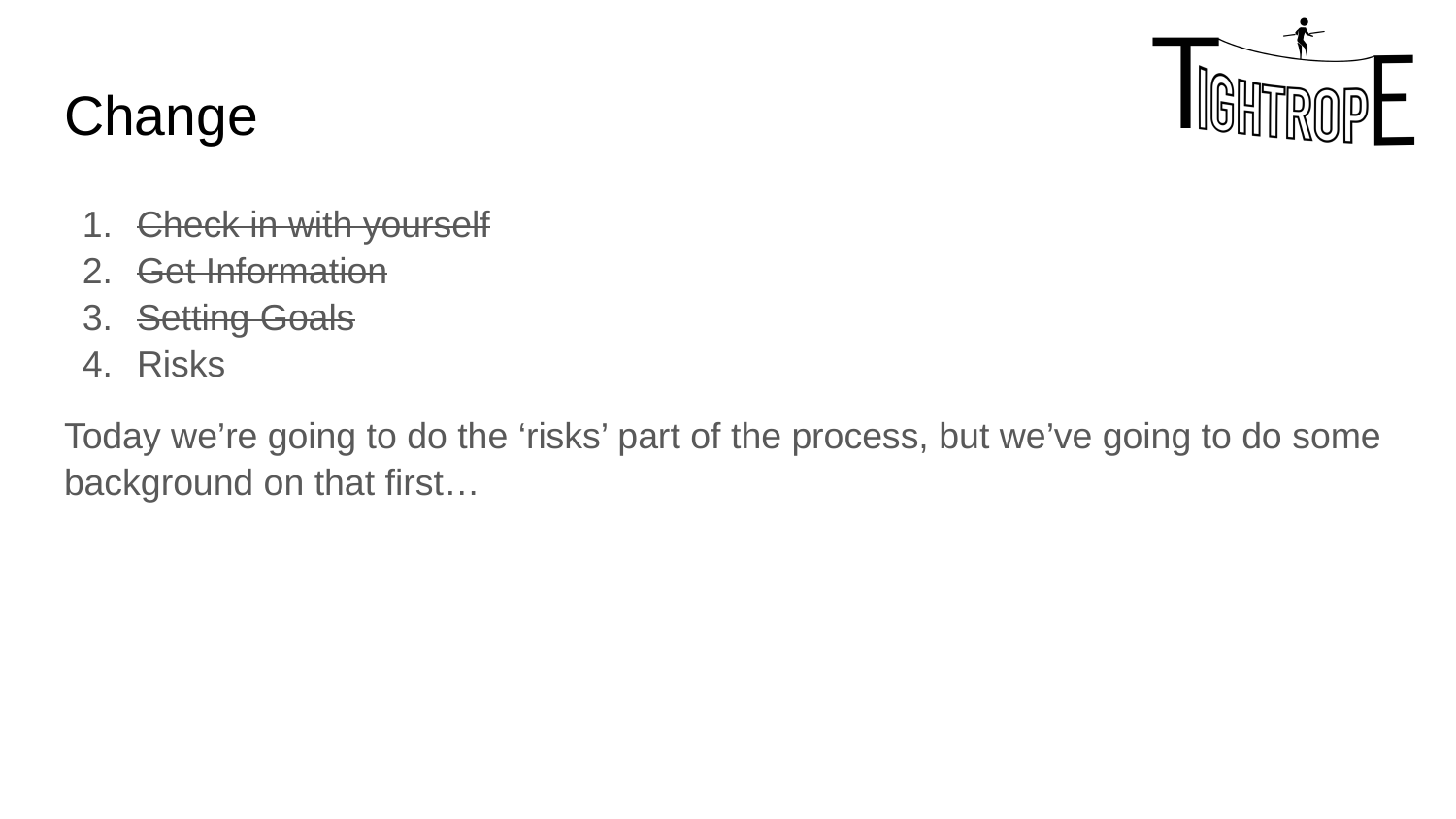

# Change
Check in with yourself
Get Information
Setting Goals
Risks
Today we’re going to do the ‘risks’ part of the process, but we’ve going to do some background on that first…